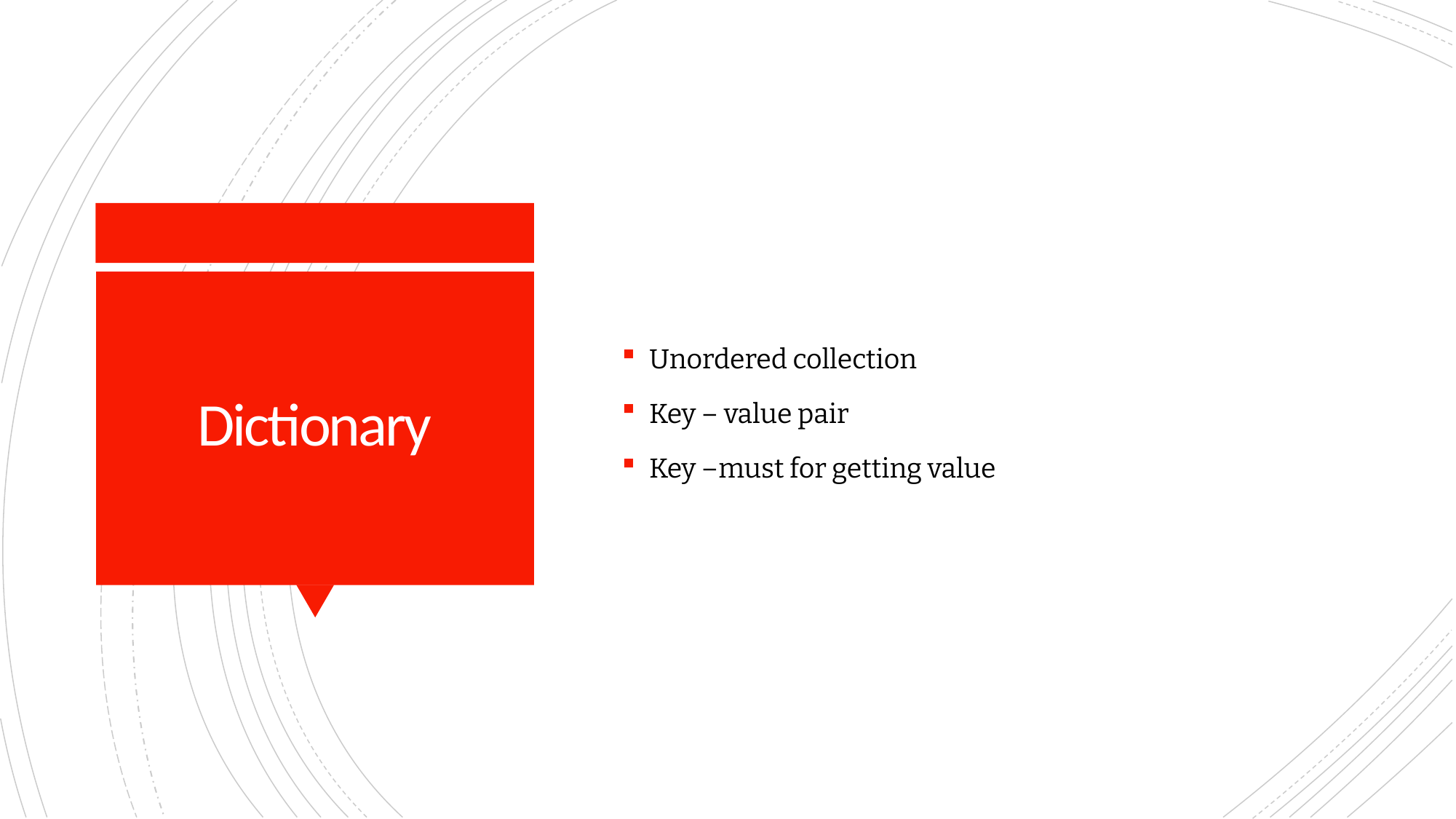

Unordered collection
Key – value pair
Key –must for getting value
# Dictionary